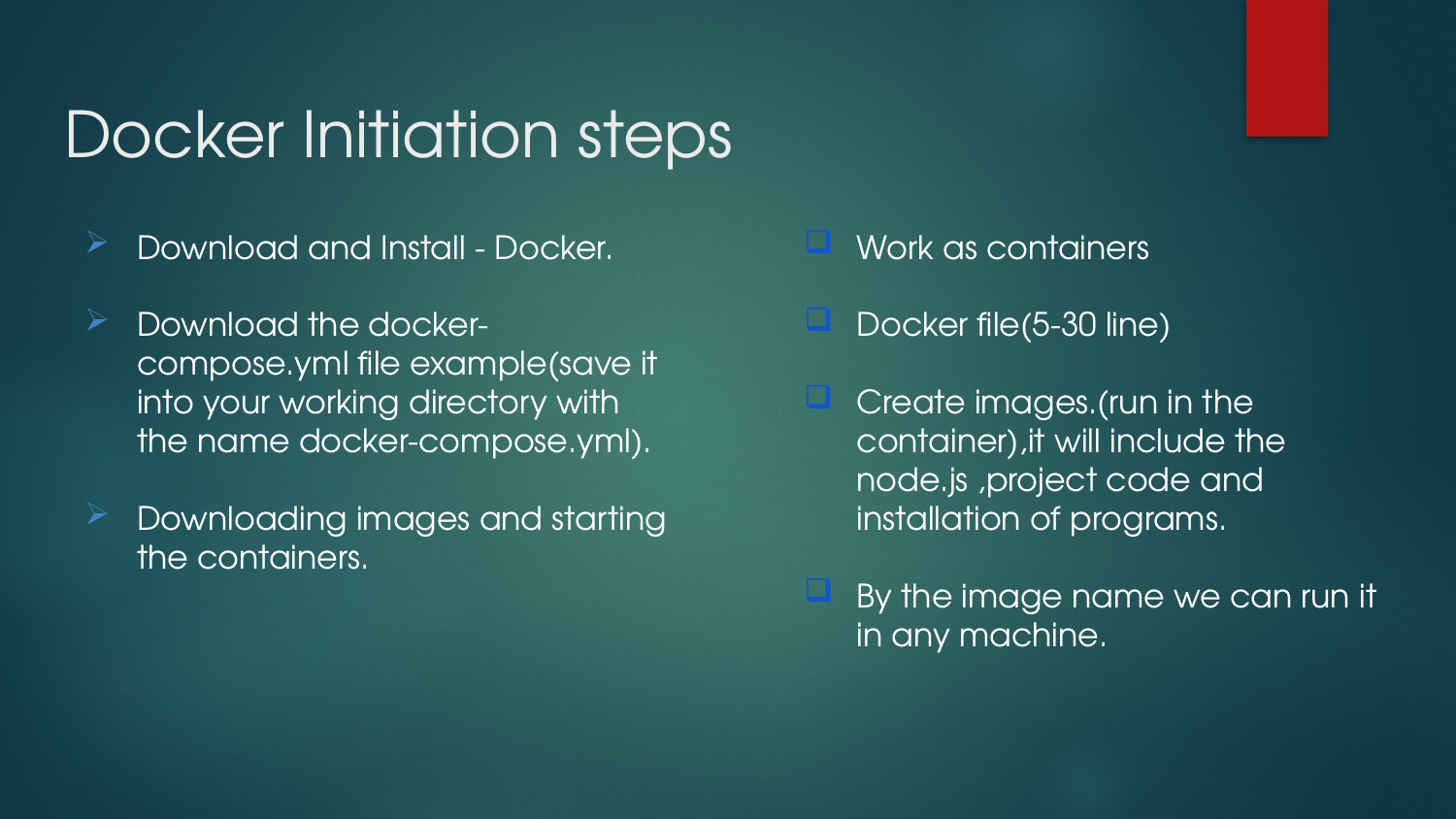

# Docker Initiation steps
Download and Install - Docker.

Download the docker-compose.yml file example(save it into your working directory with the name docker-compose.yml).

Downloading images and starting the containers.

Work as containers

Docker file(5-30 line)

Create images.(run in the container),it will include the node.js ,project code and installation of programs.

By the image name we can run it in any machine.